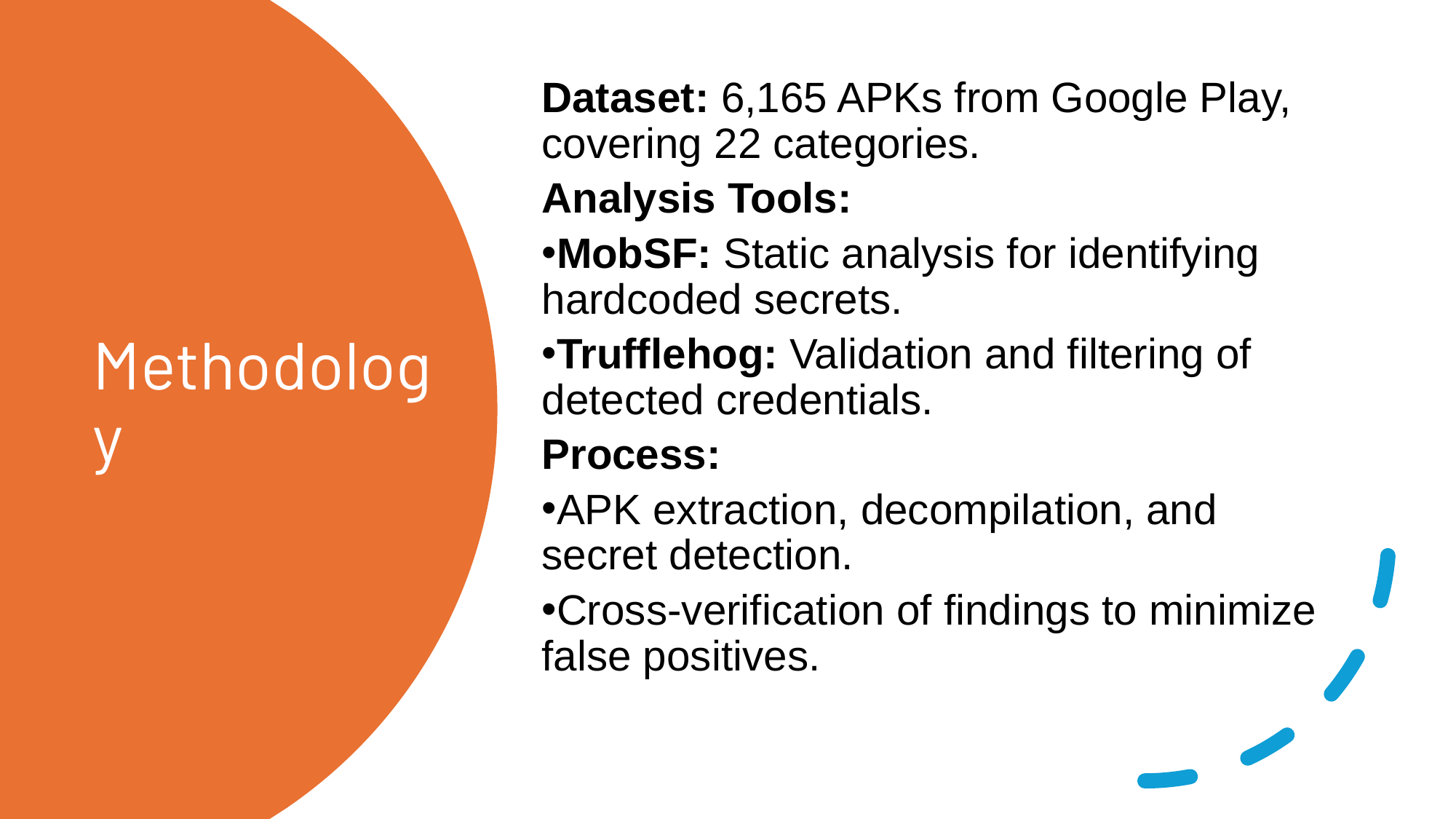

Dataset: 6,165 APKs from Google Play, covering 22 categories.
Analysis Tools:
MobSF: Static analysis for identifying hardcoded secrets.
Trufflehog: Validation and filtering of detected credentials.
Process:
APK extraction, decompilation, and secret detection.
Cross-verification of findings to minimize false positives.

# Methodology